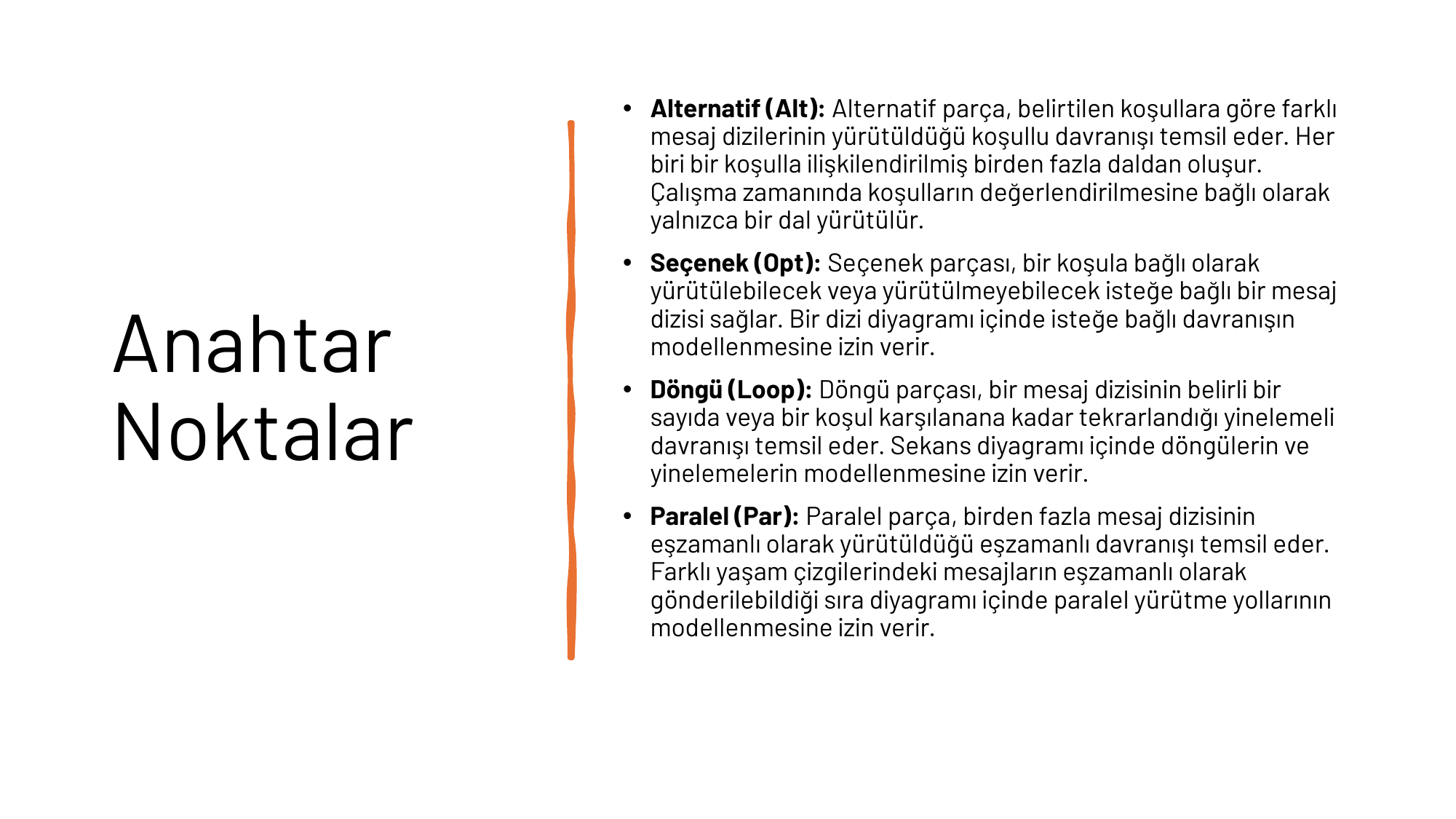

# Anahtar Noktalar
Alternatif (Alt): Alternatif parça, belirtilen koşullara göre farklı mesaj dizilerinin yürütüldüğü koşullu davranışı temsil eder. Her biri bir koşulla ilişkilendirilmiş birden fazla daldan oluşur. Çalışma zamanında koşulların değerlendirilmesine bağlı olarak yalnızca bir dal yürütülür.
Seçenek (Opt): Seçenek parçası, bir koşula bağlı olarak yürütülebilecek veya yürütülmeyebilecek isteğe bağlı bir mesaj dizisi sağlar. Bir dizi diyagramı içinde isteğe bağlı davranışın modellenmesine izin verir.
Döngü (Loop): Döngü parçası, bir mesaj dizisinin belirli bir sayıda veya bir koşul karşılanana kadar tekrarlandığı yinelemeli davranışı temsil eder. Sekans diyagramı içinde döngülerin ve yinelemelerin modellenmesine izin verir.
Paralel (Par): Paralel parça, birden fazla mesaj dizisinin eşzamanlı olarak yürütüldüğü eşzamanlı davranışı temsil eder. Farklı yaşam çizgilerindeki mesajların eşzamanlı olarak gönderilebildiği sıra diyagramı içinde paralel yürütme yollarının modellenmesine izin verir.